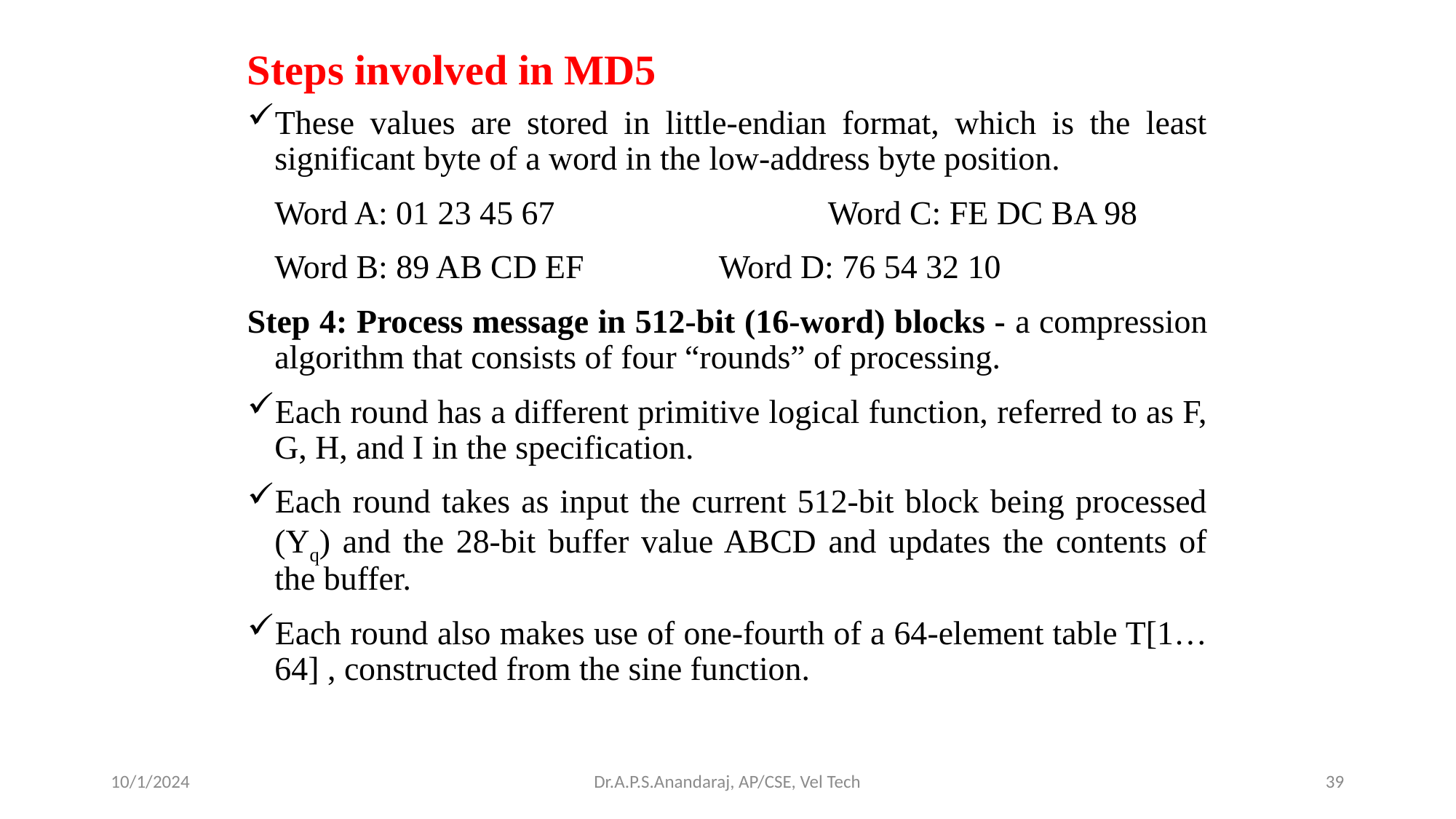

# Steps involved in MD5
These values are stored in little-endian format, which is the least significant byte of a word in the low-address byte position.
	Word A: 01 23 45 67			 Word C: FE DC BA 98
	Word B: 89 AB CD EF		 Word D: 76 54 32 10
Step 4: Process message in 512-bit (16-word) blocks - a compression algorithm that consists of four “rounds” of processing.
Each round has a different primitive logical function, referred to as F, G, H, and I in the specification.
Each round takes as input the current 512-bit block being processed (Yq) and the 28-bit buffer value ABCD and updates the contents of the buffer.
Each round also makes use of one-fourth of a 64-element table T[1…64] , constructed from the sine function.

10/1/2024
Dr.A.P.S.Anandaraj, AP/CSE, Vel Tech
39